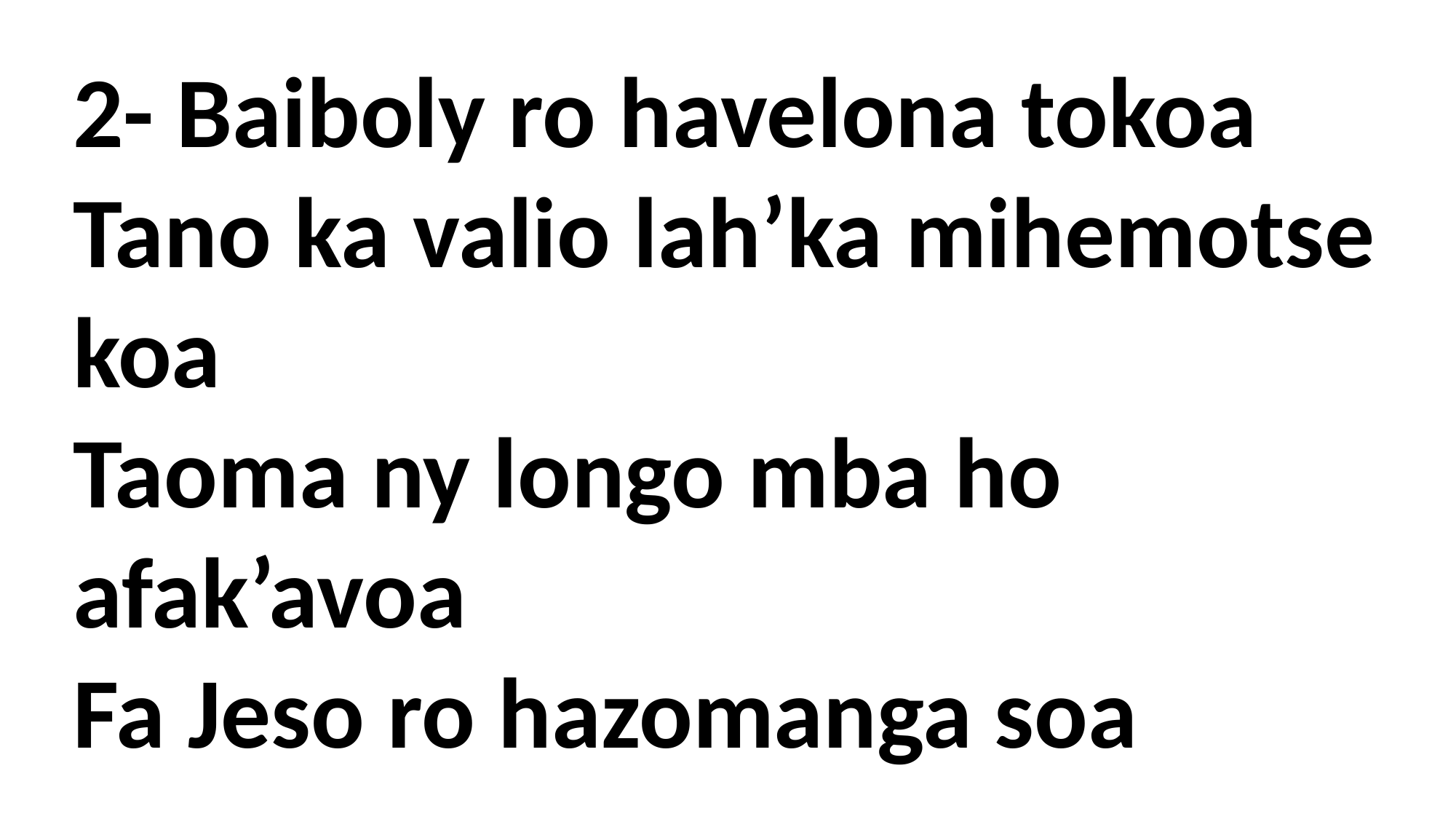

2- Baiboly ro havelona tokoa
Tano ka valio lah’ka mihemotse koa
Taoma ny longo mba ho afak’avoa
Fa Jeso ro hazomanga soa